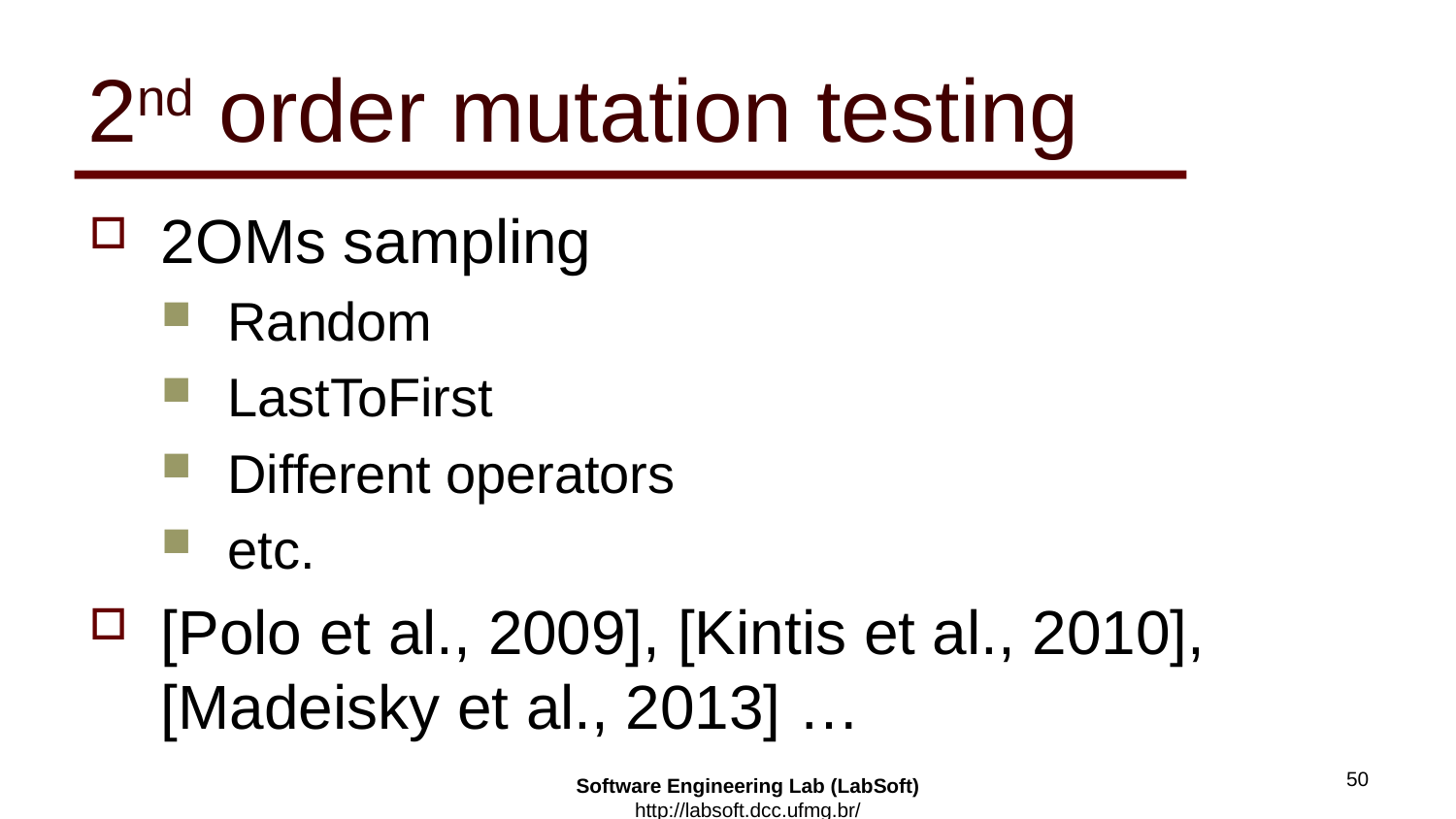

# 2nd order mutation testing
2OMs sampling
Random
LastToFirst
Different operators
etc.
[Polo et al., 2009], [Kintis et al., 2010], [Madeisky et al., 2013] …
50